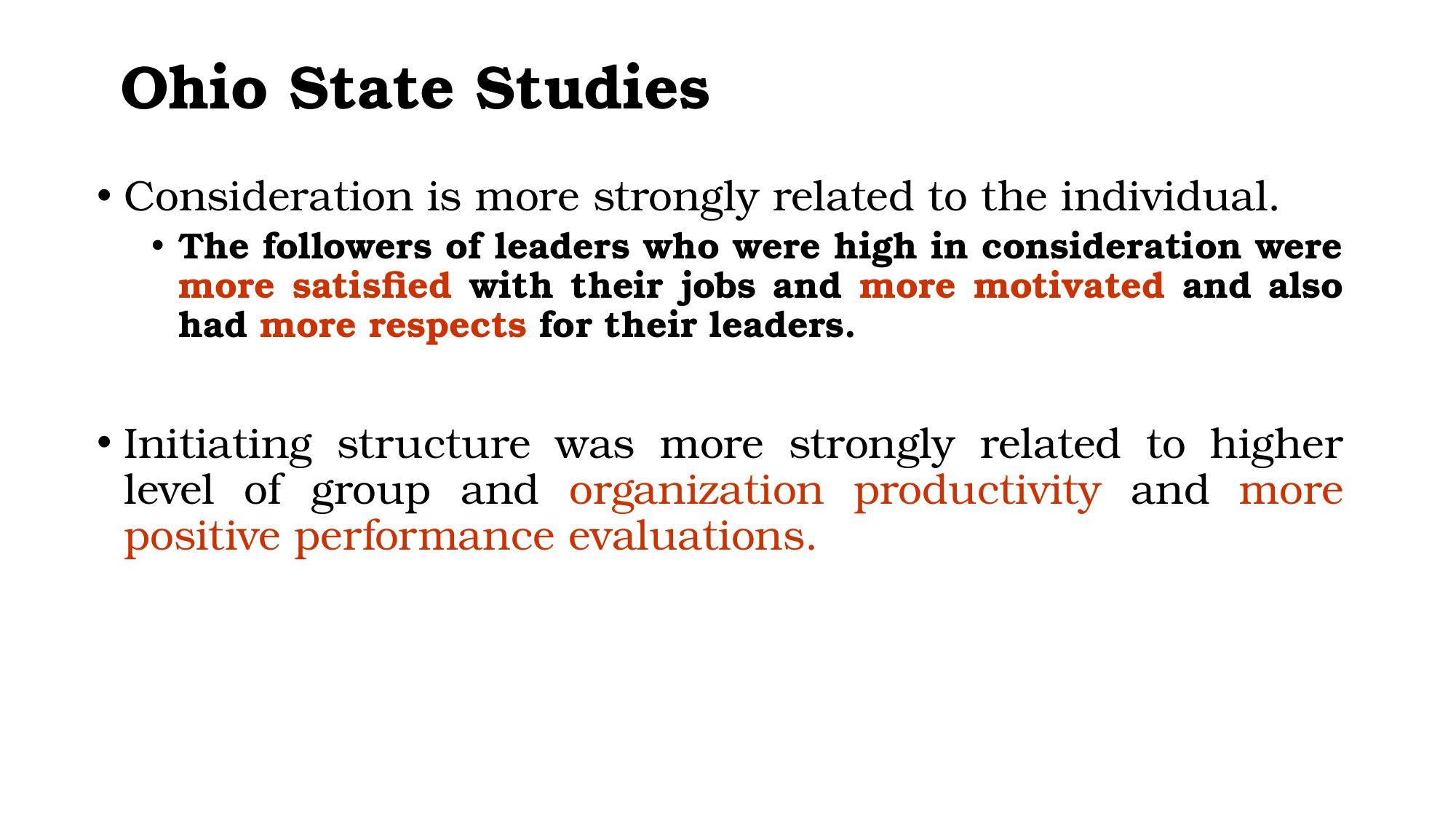

# Ohio State Studies
Consideration is more strongly related to the individual.
The followers of leaders who were high in consideration were more satisfied with their jobs and more motivated and also had more respects for their leaders.

Initiating structure was more strongly related to higher level of group and organization productivity and more positive performance evaluations.